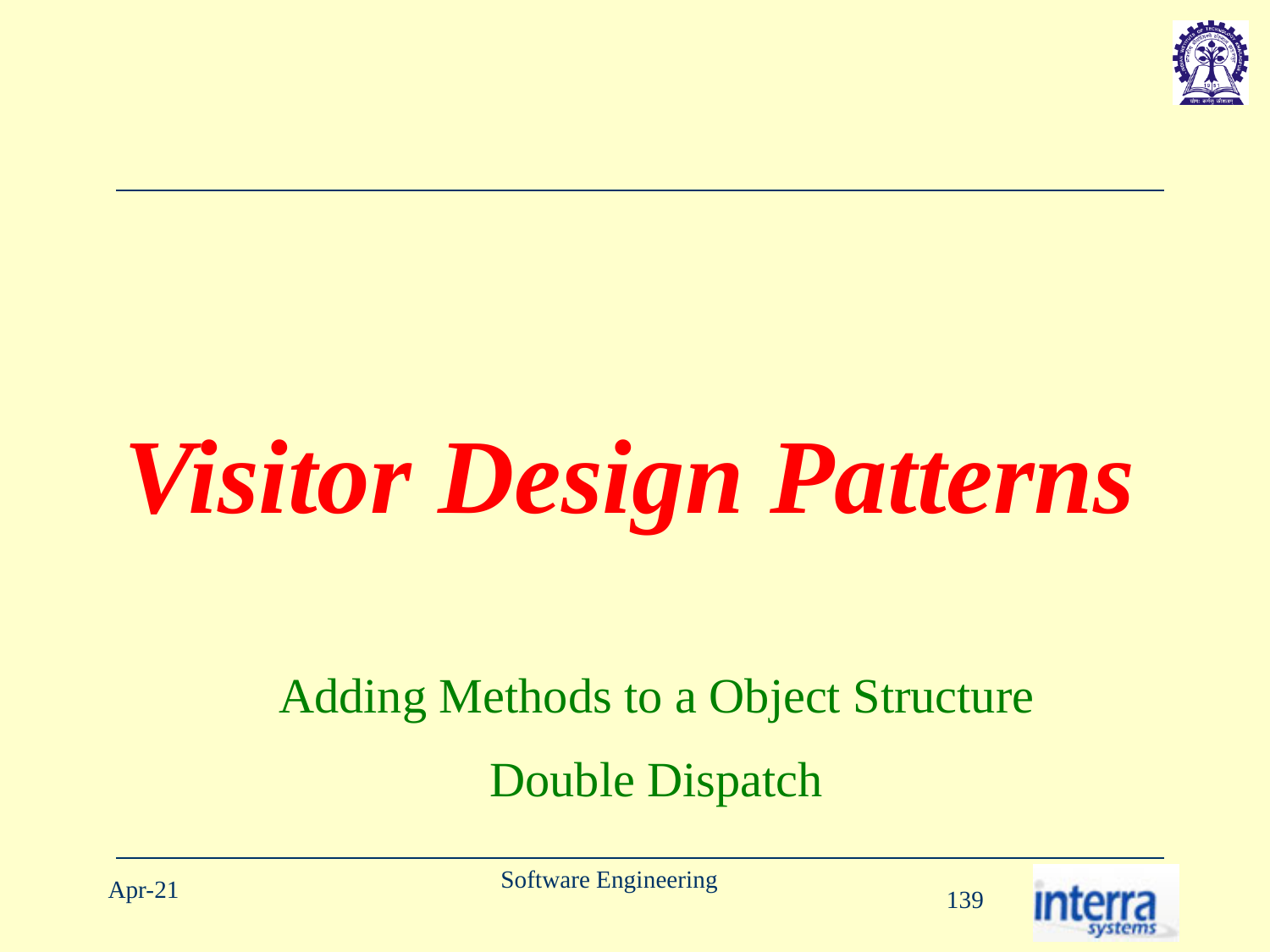

# Visitor Design Patterns
Adding Methods to a Object Structure
Double Dispatch
Software Engineering
Apr-21